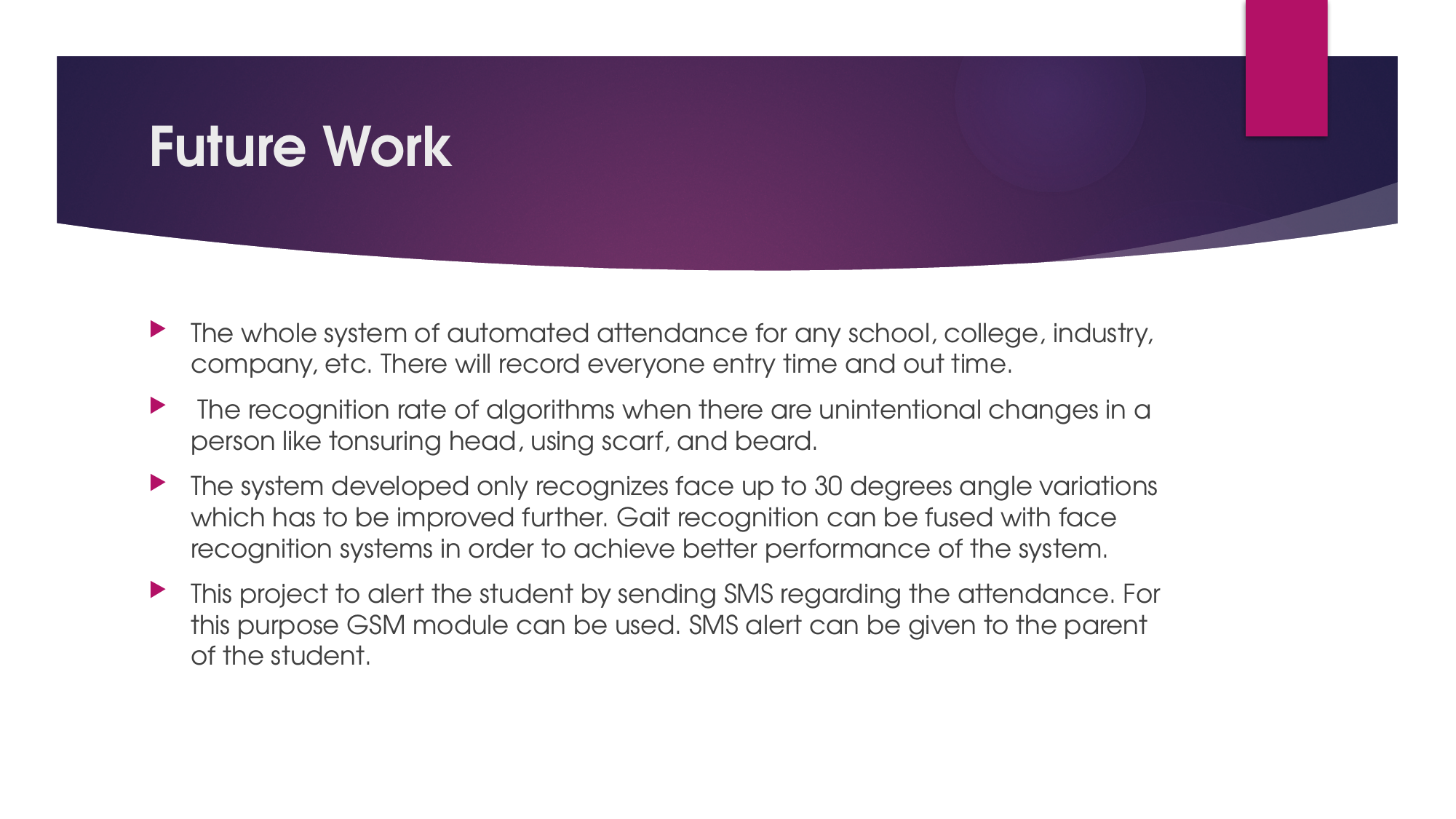

# Future Work
The whole system of automated attendance for any school, college, industry, company, etc. There will record everyone entry time and out time.
 The recognition rate of algorithms when there are unintentional changes in a person like tonsuring head, using scarf, and beard.
The system developed only recognizes face up to 30 degrees angle variations which has to be improved further. Gait recognition can be fused with face recognition systems in order to achieve better performance of the system.
This project to alert the student by sending SMS regarding the attendance. For this purpose GSM module can be used. SMS alert can be given to the parent of the student.